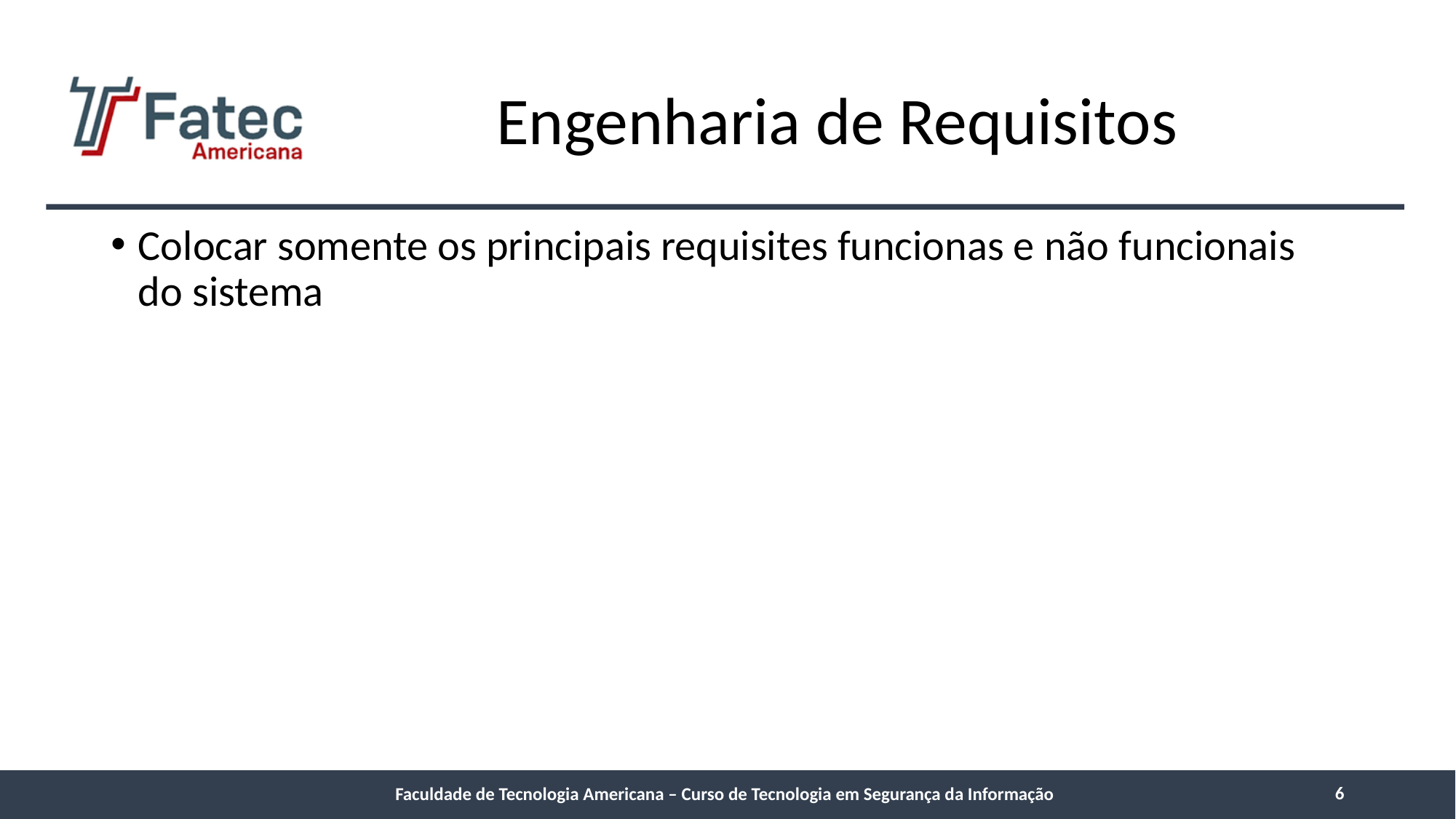

# Engenharia de Requisitos
Colocar somente os principais requisites funcionas e não funcionais do sistema
6
Faculdade de Tecnologia Americana – Curso de Tecnologia em Segurança da Informação